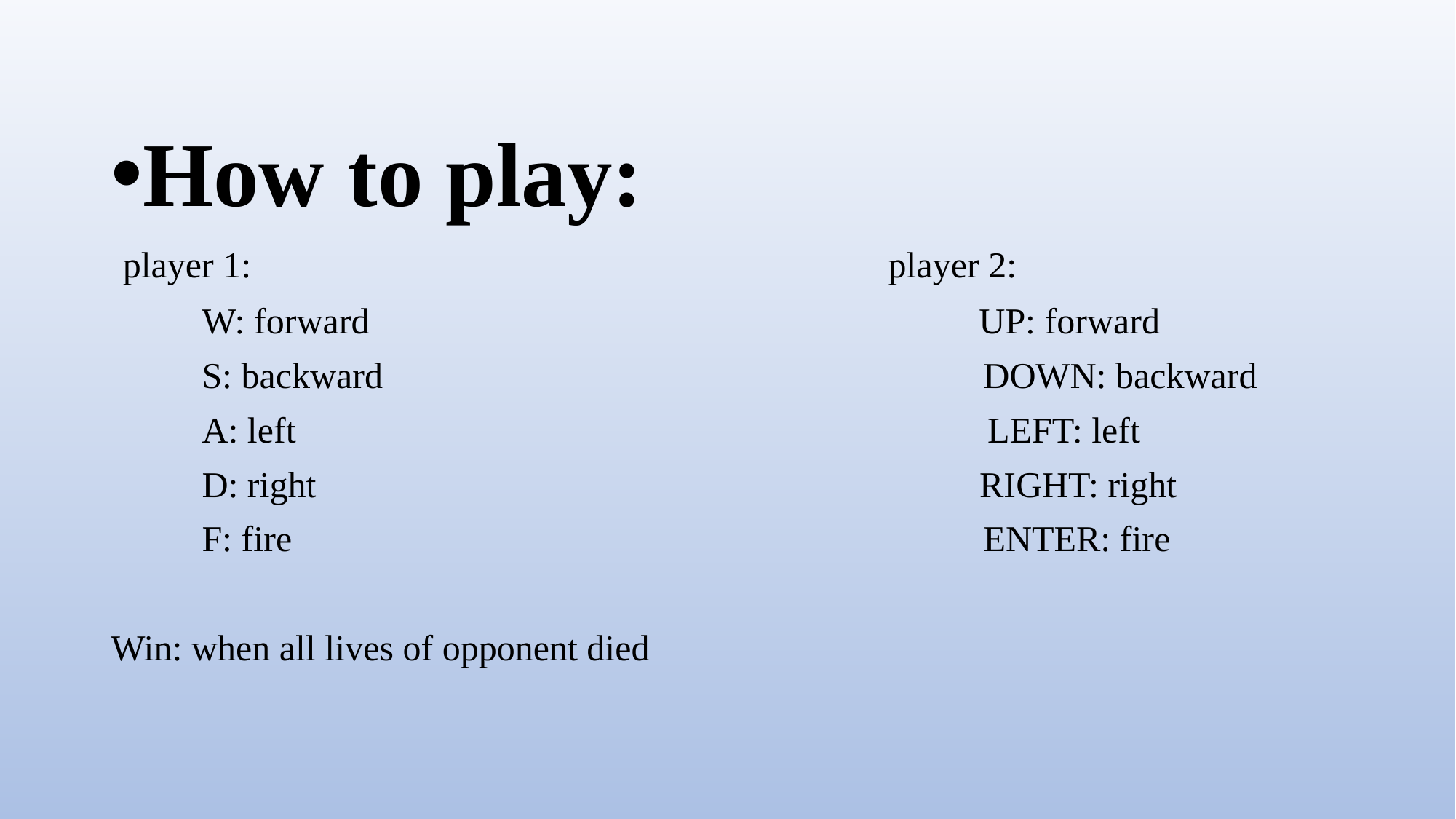

How to play:
 player 1:                                                                      player 2:
          W: forward                                                                   UP: forward
          S: backward                                                                  DOWN: backward
          A: left                                                                            LEFT: left
          D: right                                                                         RIGHT: right
          F: fire                                                                            ENTER: fire

Win: when all lives of opponent died